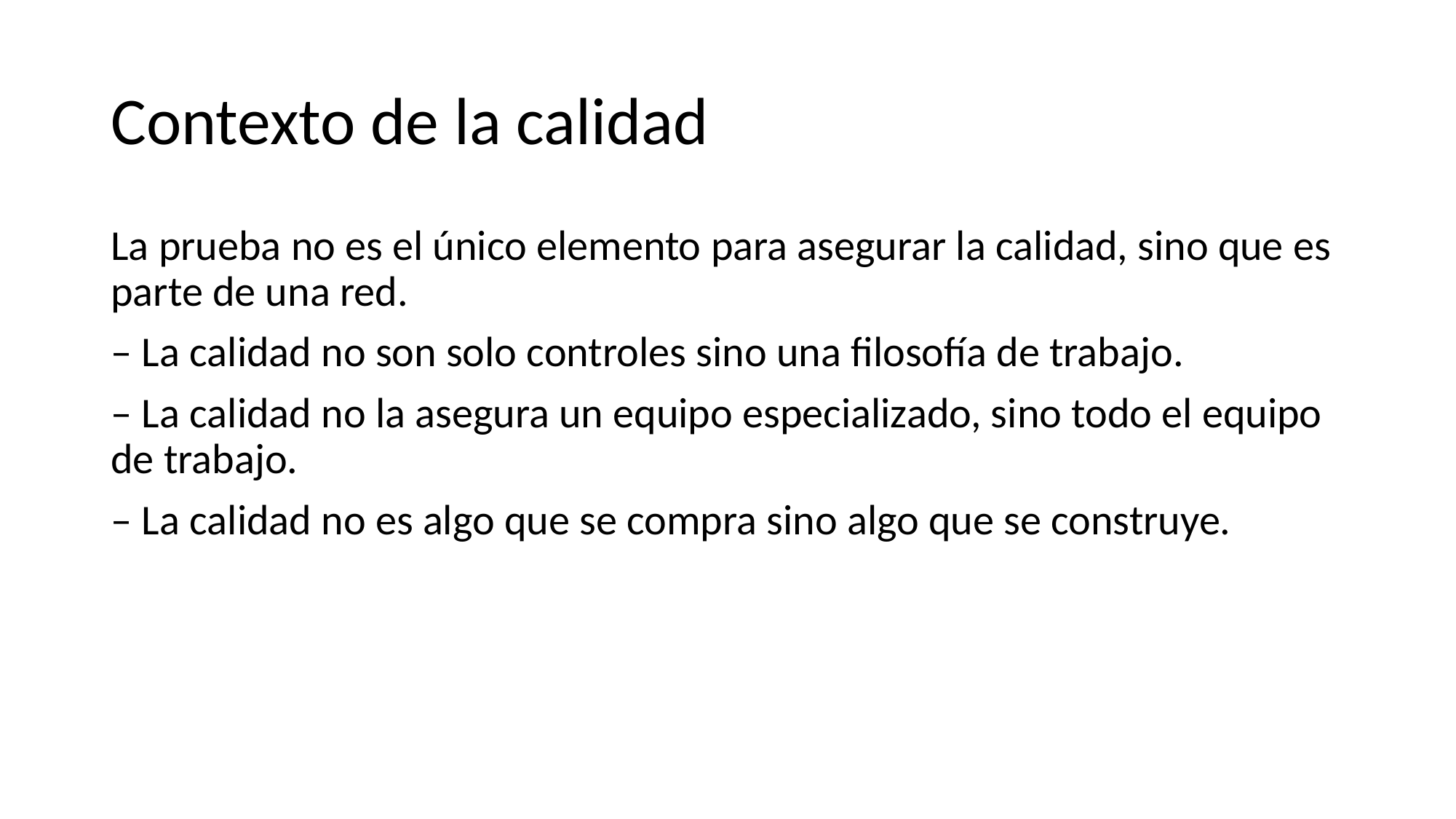

# Contexto de la calidad
La prueba no es el único elemento para asegurar la calidad, sino que es parte de una red.
– La calidad no son solo controles sino una filosofía de trabajo.
– La calidad no la asegura un equipo especializado, sino todo el equipo de trabajo.
– La calidad no es algo que se compra sino algo que se construye.